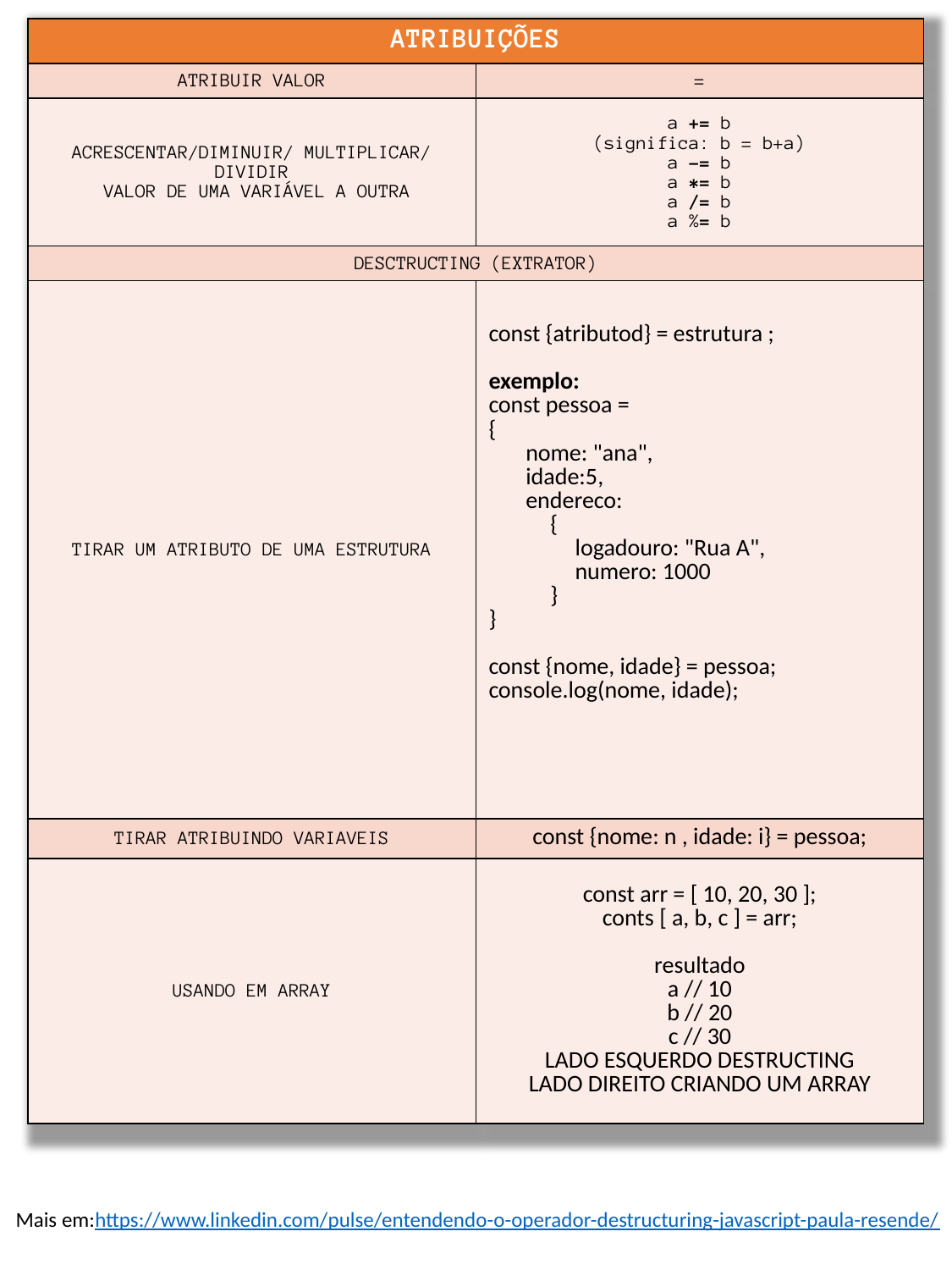

| ATRIBUIÇÕES |  |
| --- | --- |
| ATRIBUIR VALOR | = |
| ACRESCENTAR/DIMINUIR/ MULTIPLICAR/ DIVIDIR VALOR DE UMA VARIÁVEL A OUTRA | a += b (significa: b = b+a) a -= b a \*= b a /= b a %= b |
| DESCTRUCTING (EXTRATOR) |  |
| TIRAR UM ATRIBUTO DE UMA ESTRUTURA | const {atributod} = estrutura ; exemplo: const pessoa = { nome: "ana", idade:5, endereco: { logadouro: "Rua A", numero: 1000 } } const {nome, idade} = pessoa; console.log(nome, idade); |
| TIRAR ATRIBUINDO VARIAVEIS | const {nome: n , idade: i} = pessoa; |
| USANDO EM ARRAY | const arr = [ 10, 20, 30 ]; conts [ a, b, c ] = arr; resultado a // 10 b // 20 c // 30 LADO ESQUERDO DESTRUCTING LADO DIREITO CRIANDO UM ARRAY |
Mais em:https://www.linkedin.com/pulse/entendendo-o-operador-destructuring-javascript-paula-resende/